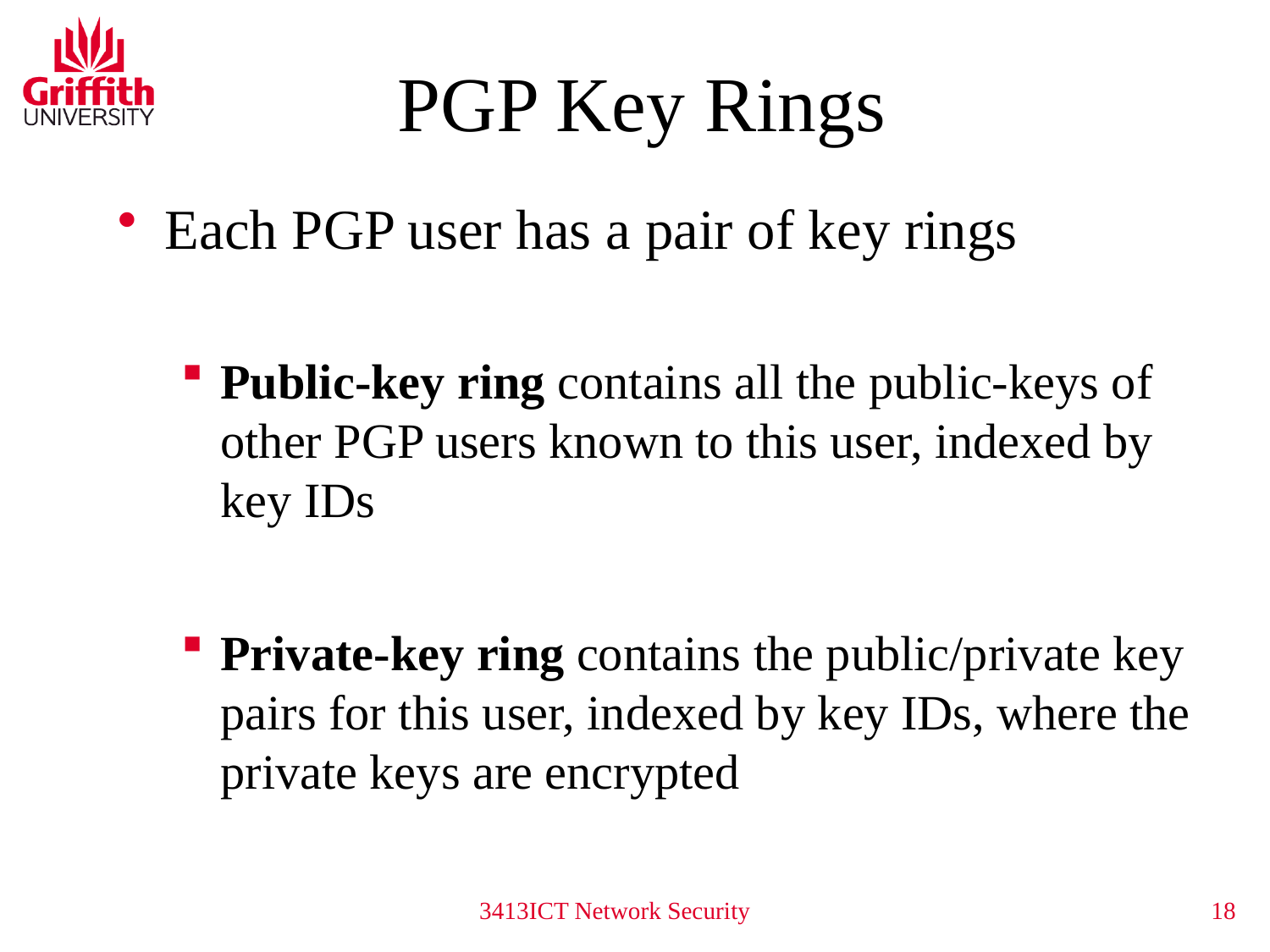

# PGP Key Rings
Each PGP user has a pair of key rings

Public-key ring contains all the public-keys of other PGP users known to this user, indexed by key IDs

Private-key ring contains the public/private key pairs for this user, indexed by key IDs, where the private keys are encrypted
3413ICT Network Security
18